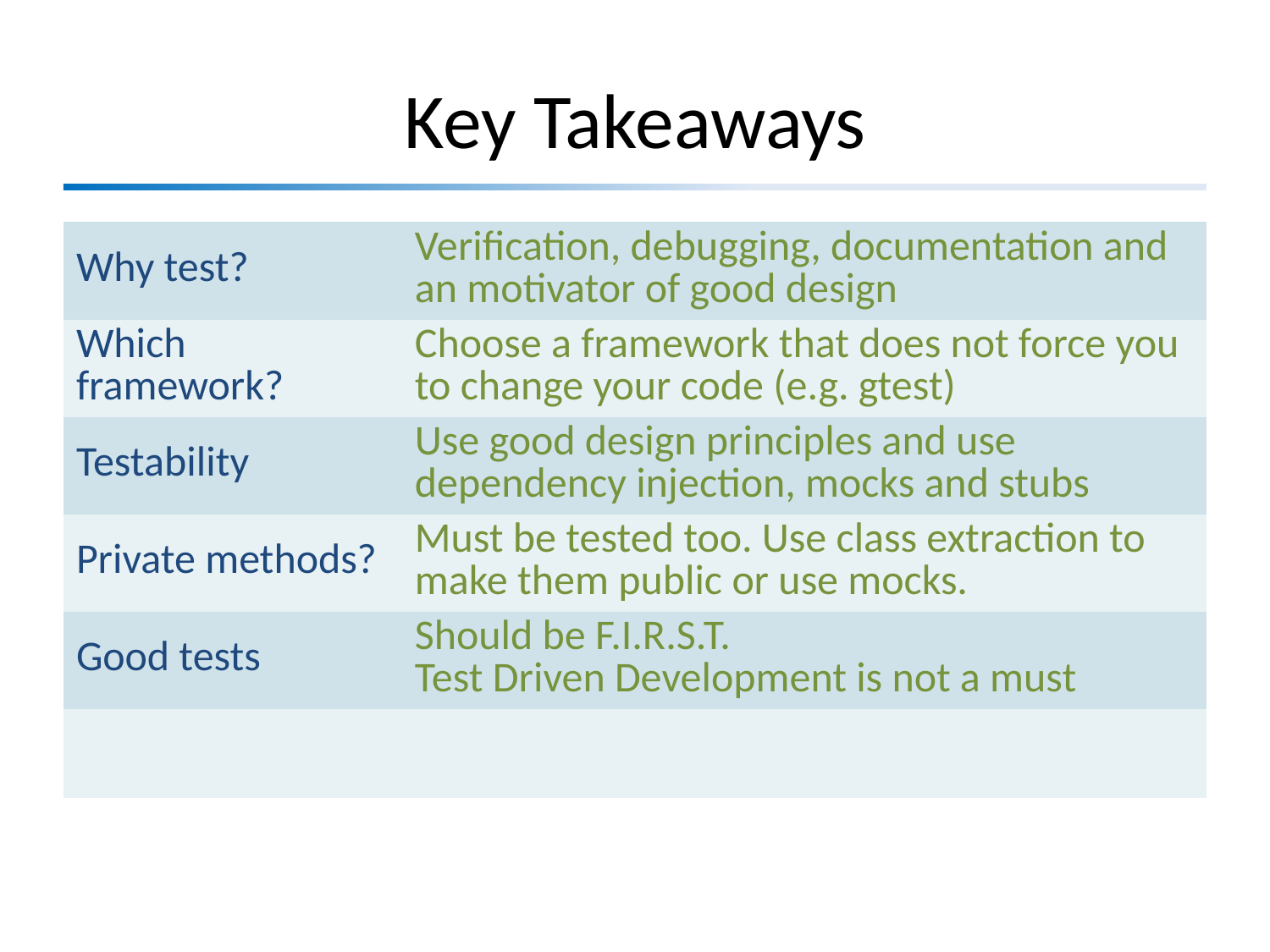

# Key Takeaways
| Why test? | Verification, debugging, documentation and an motivator of good design |
| --- | --- |
| Which framework? | Choose a framework that does not force you to change your code (e.g. gtest) |
| Testability | Use good design principles and use dependency injection, mocks and stubs |
| Private methods? | Must be tested too. Use class extraction to make them public or use mocks. |
| Good tests | Should be F.I.R.S.T. Test Driven Development is not a must |
|  |  |